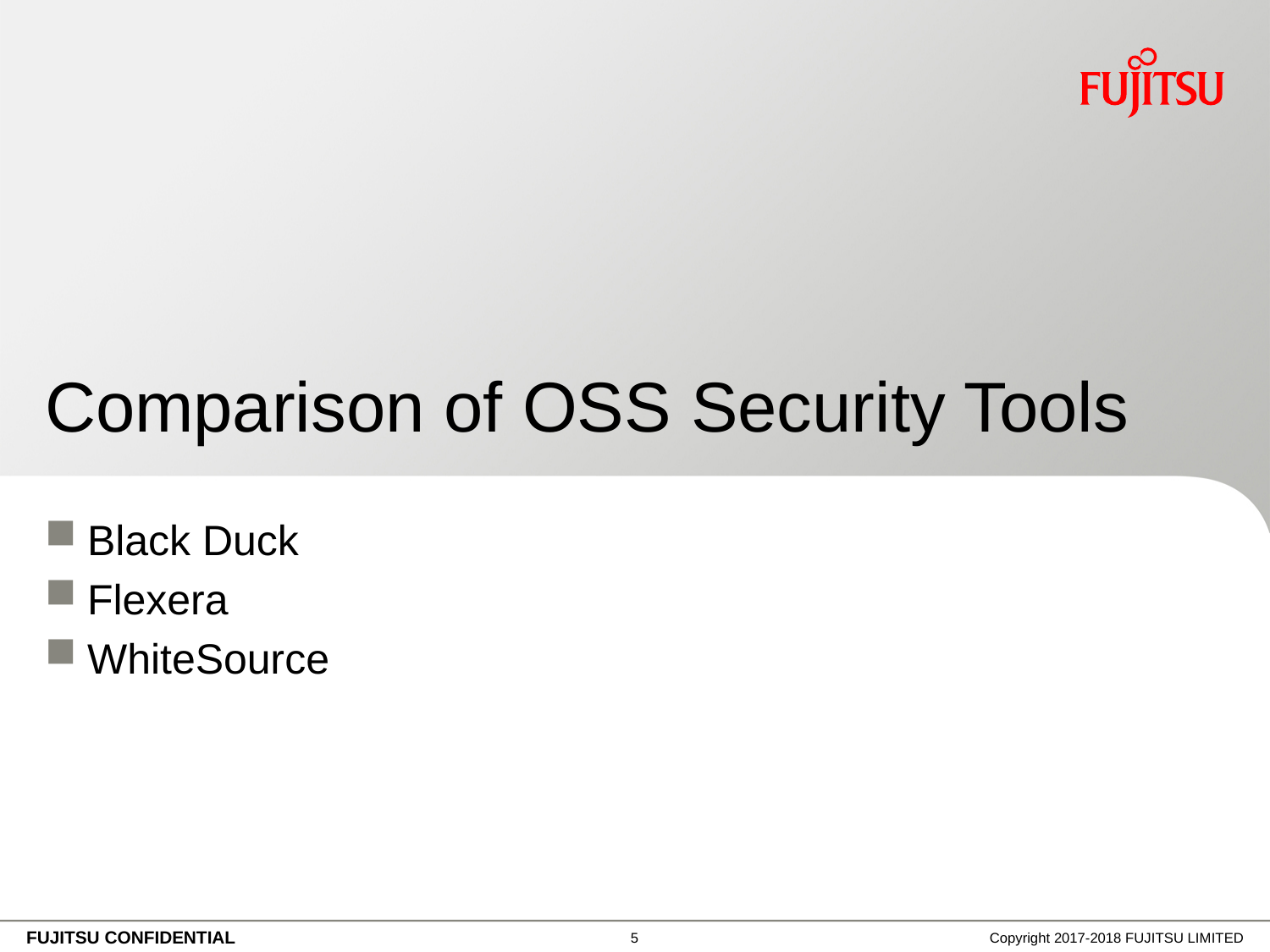

# Comparison of OSS Security Tools
Black Duck
Flexera
WhiteSource

5
Copyright 2017-2018 FUJITSU LIMITED